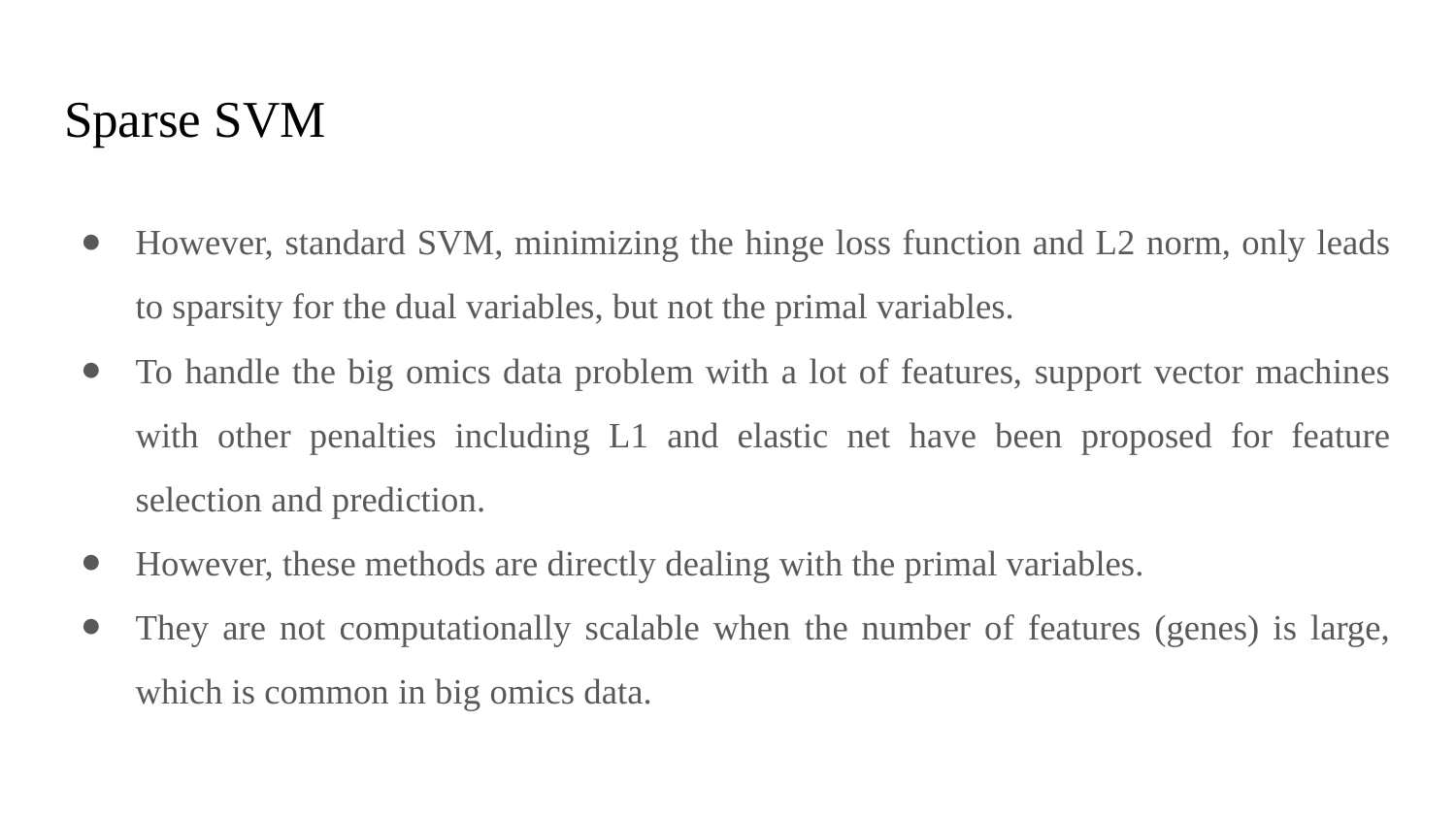

# Sparse SVM

However, standard SVM, minimizing the hinge loss function and L2 norm, only leads to sparsity for the dual variables, but not the primal variables.
To handle the big omics data problem with a lot of features, support vector machines with other penalties including L1 and elastic net have been proposed for feature selection and prediction.
However, these methods are directly dealing with the primal variables.
They are not computationally scalable when the number of features (genes) is large, which is common in big omics data.